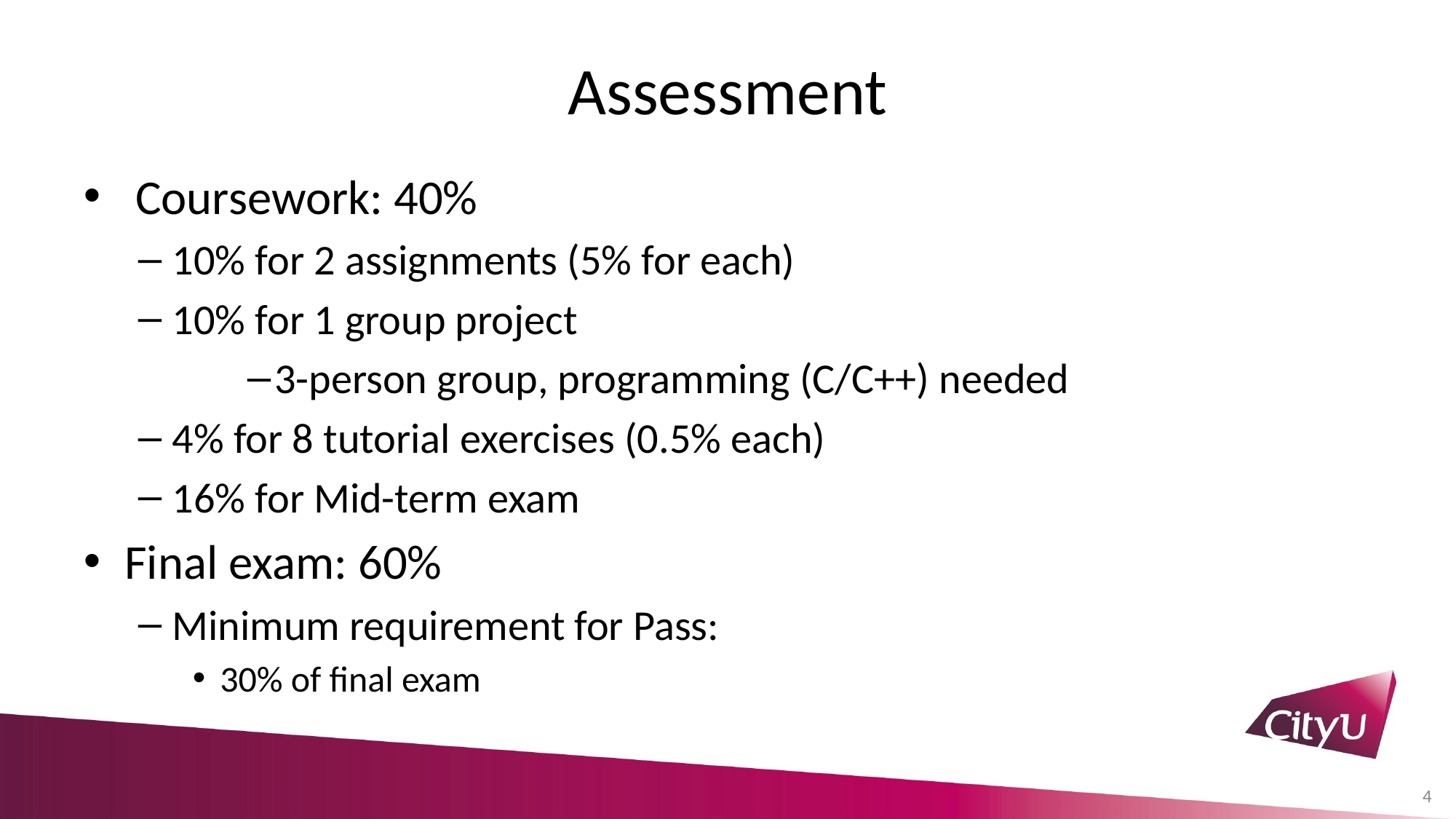

# Assessment
 Coursework: 40%
10% for 2 assignments (5% for each)
10% for 1 group project
3-person group, programming (C/C++) needed
4% for 8 tutorial exercises (0.5% each)
16% for Mid-term exam
Final exam: 60%
Minimum requirement for Pass:
30% of final exam
4